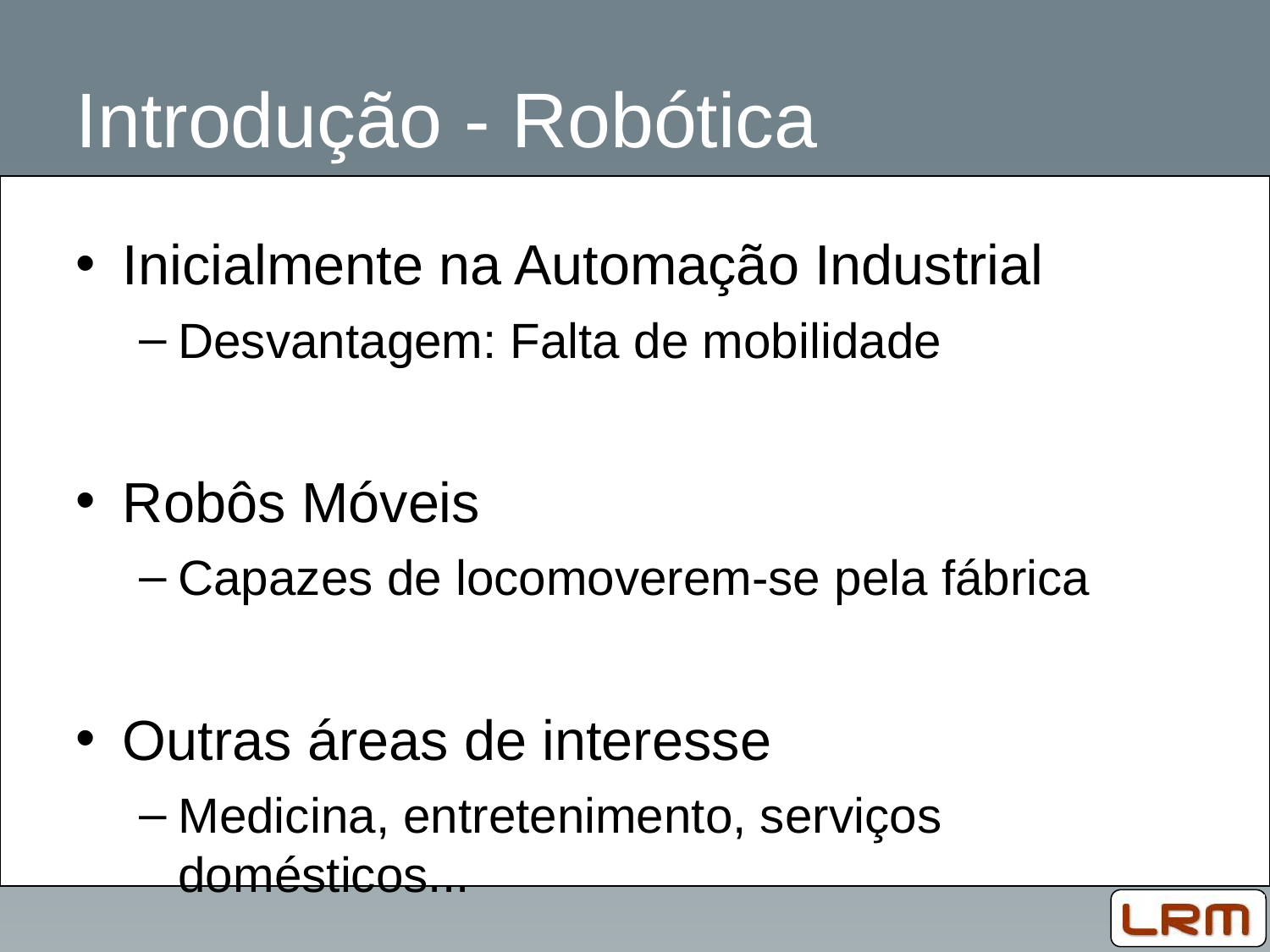

# Introdução - Robótica
Inicialmente na Automação Industrial
Desvantagem: Falta de mobilidade

Robôs Móveis
Capazes de locomoverem-se pela fábrica

Outras áreas de interesse
Medicina, entretenimento, serviços domésticos...